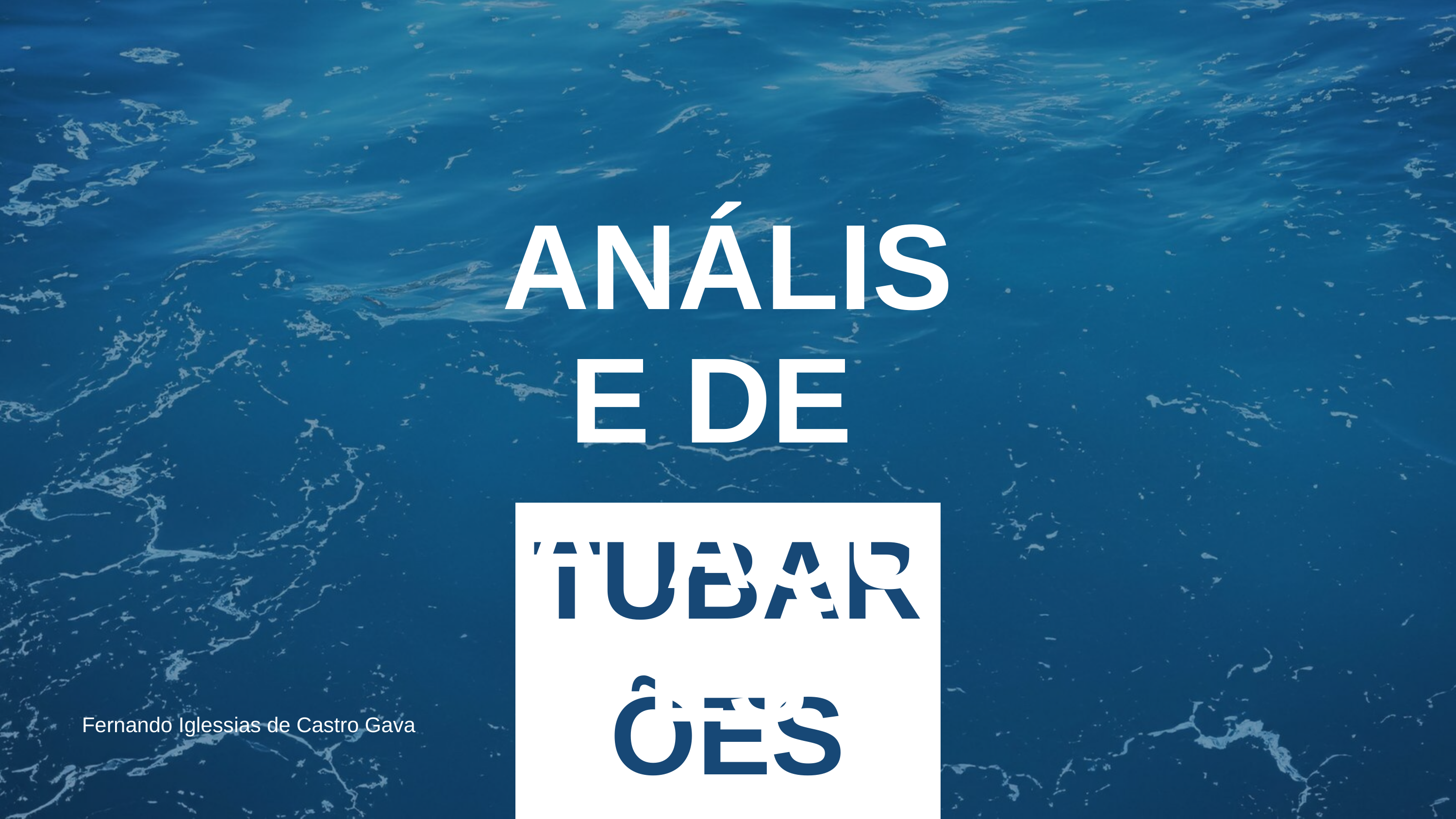

ANÁLISE DE
 ATAQUES
TUBARÕES

Fernando Iglessias de Castro Gava